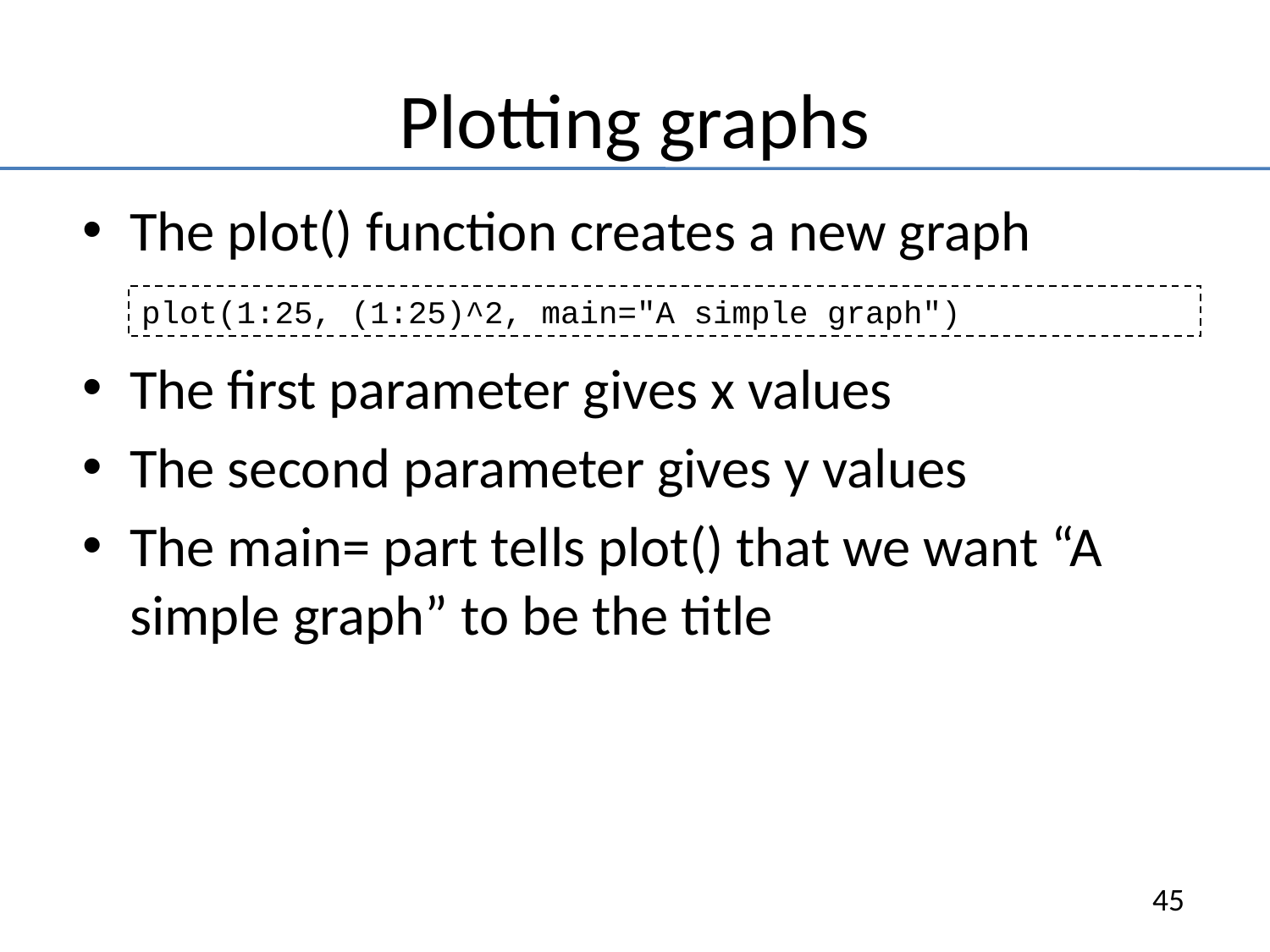

# Plotting graphs
The plot() function creates a new graph

The first parameter gives x values
The second parameter gives y values
The main= part tells plot() that we want “A simple graph” to be the title
plot(1:25, (1:25)^2, main="A simple graph")
45